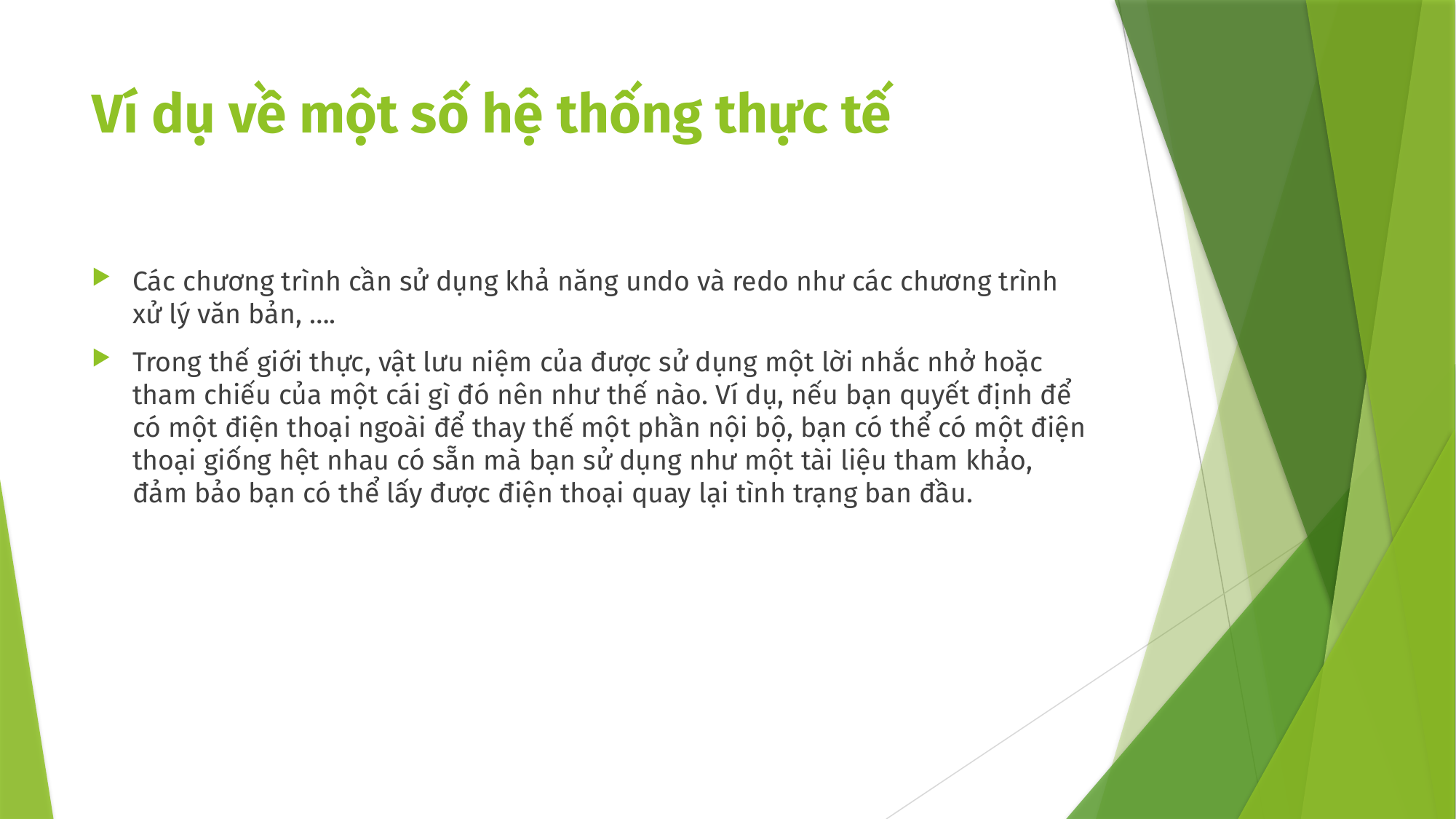

# Ví dụ về một số hệ thống thực tế
Các chương trình cần sử dụng khả năng undo và redo như các chương trình xử lý văn bản, ….
Trong thế giới thực, vật lưu niệm của được sử dụng một lời nhắc nhở hoặc tham chiếu của một cái gì đó nên như thế nào. Ví dụ, nếu bạn quyết định để có một điện thoại ngoài để thay thế một phần nội bộ, bạn có thể có một điện thoại giống hệt nhau có sẵn mà bạn sử dụng như một tài liệu tham khảo, đảm bảo bạn có thể lấy được điện thoại quay lại tình trạng ban đầu.